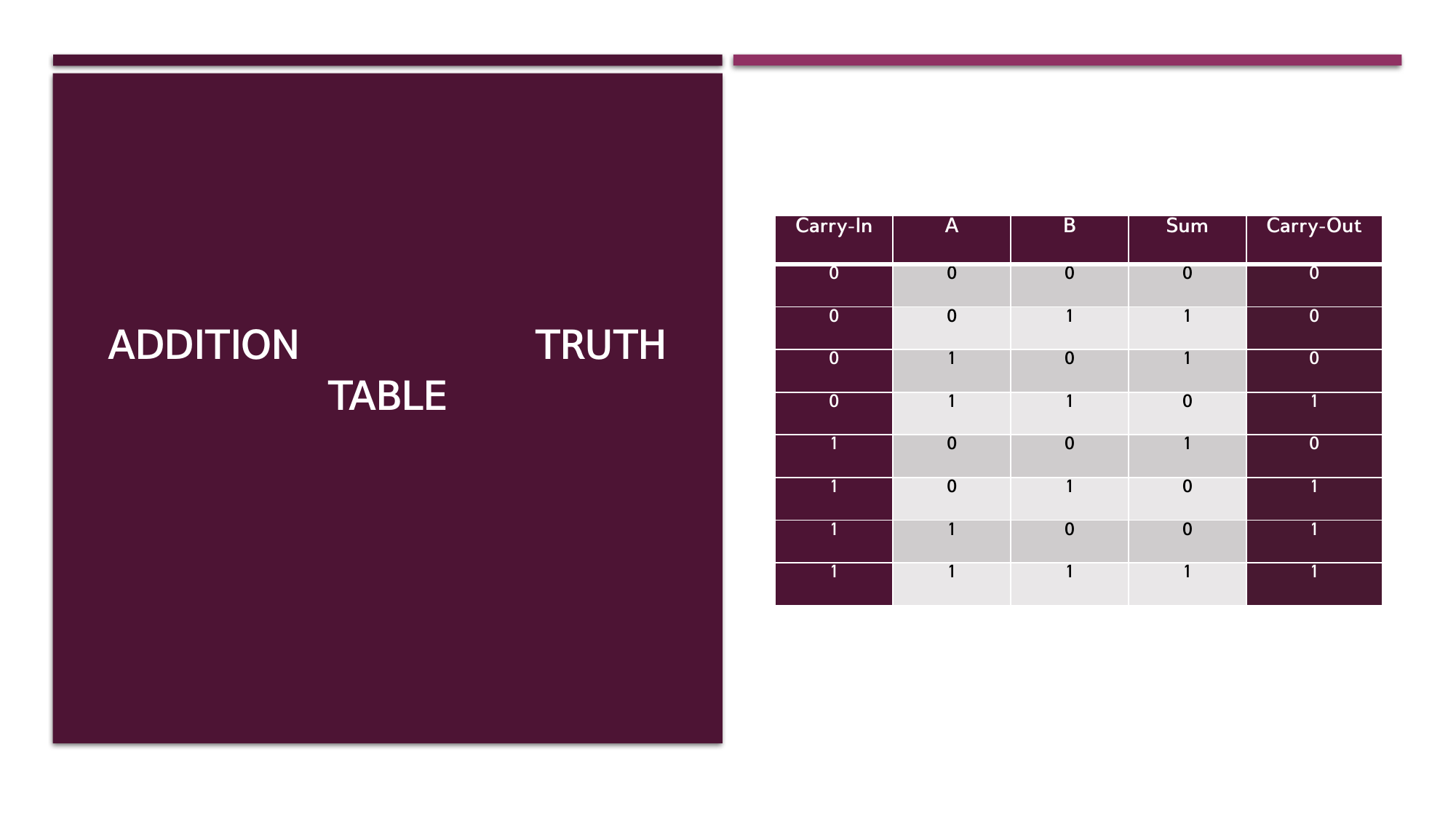

# ADDITION                 truth table
| Carry-In | A | B | Sum | Carry-Out |
| --- | --- | --- | --- | --- |
| 0 | 0 | 0 | 0 | 0 |
| 0 | 0 | 1 | 1 | 0 |
| 0 | 1 | 0 | 1 | 0 |
| 0 | 1 | 1 | 0 | 1 |
| 1 | 0 | 0 | 1 | 0 |
| 1 | 0 | 1 | 0 | 1 |
| 1 | 1 | 0 | 0 | 1 |
| 1 | 1 | 1 | 1 | 1 |